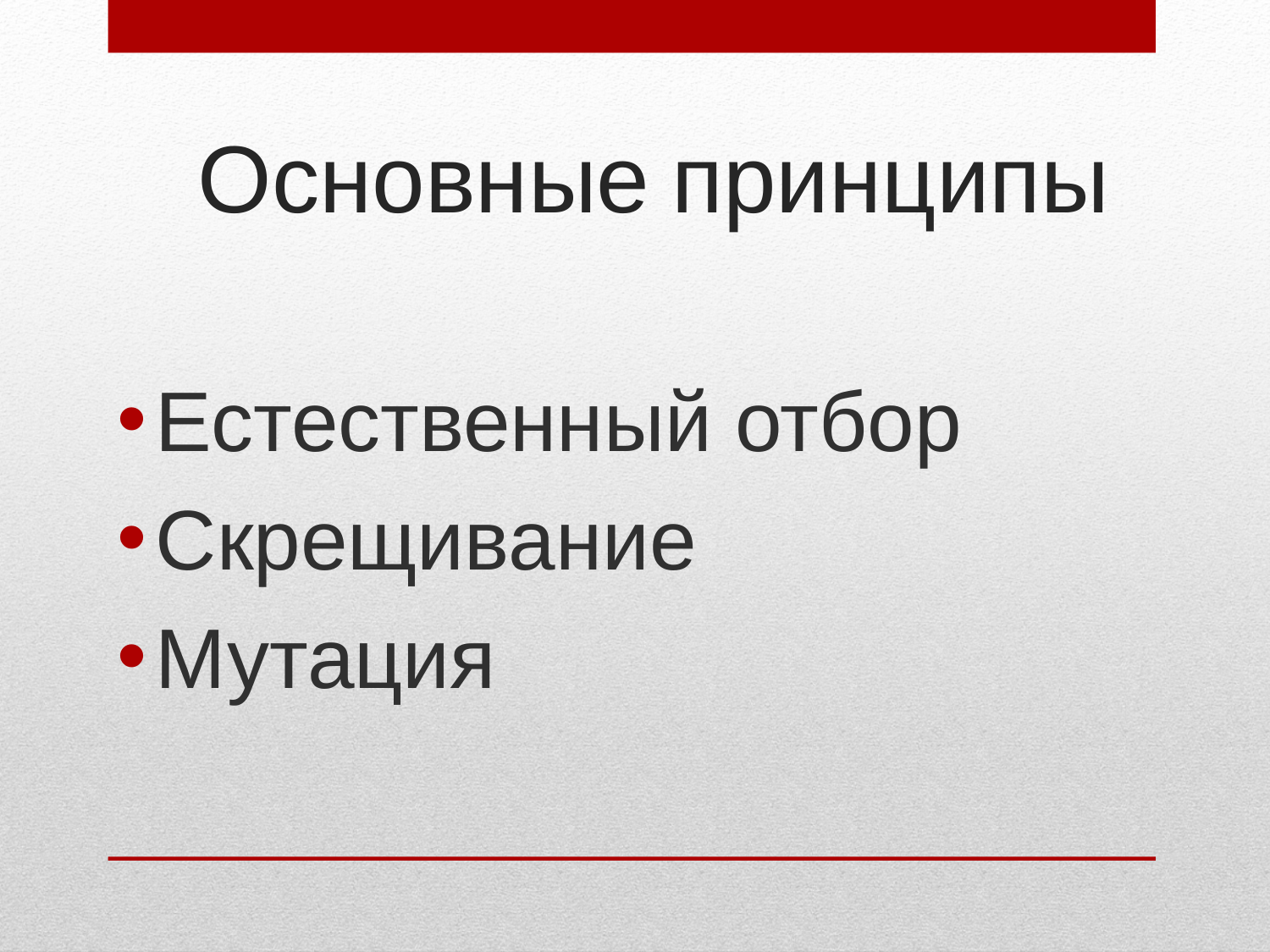

# Основные принципы
Естественный отбор
Скрещивание
Мутация